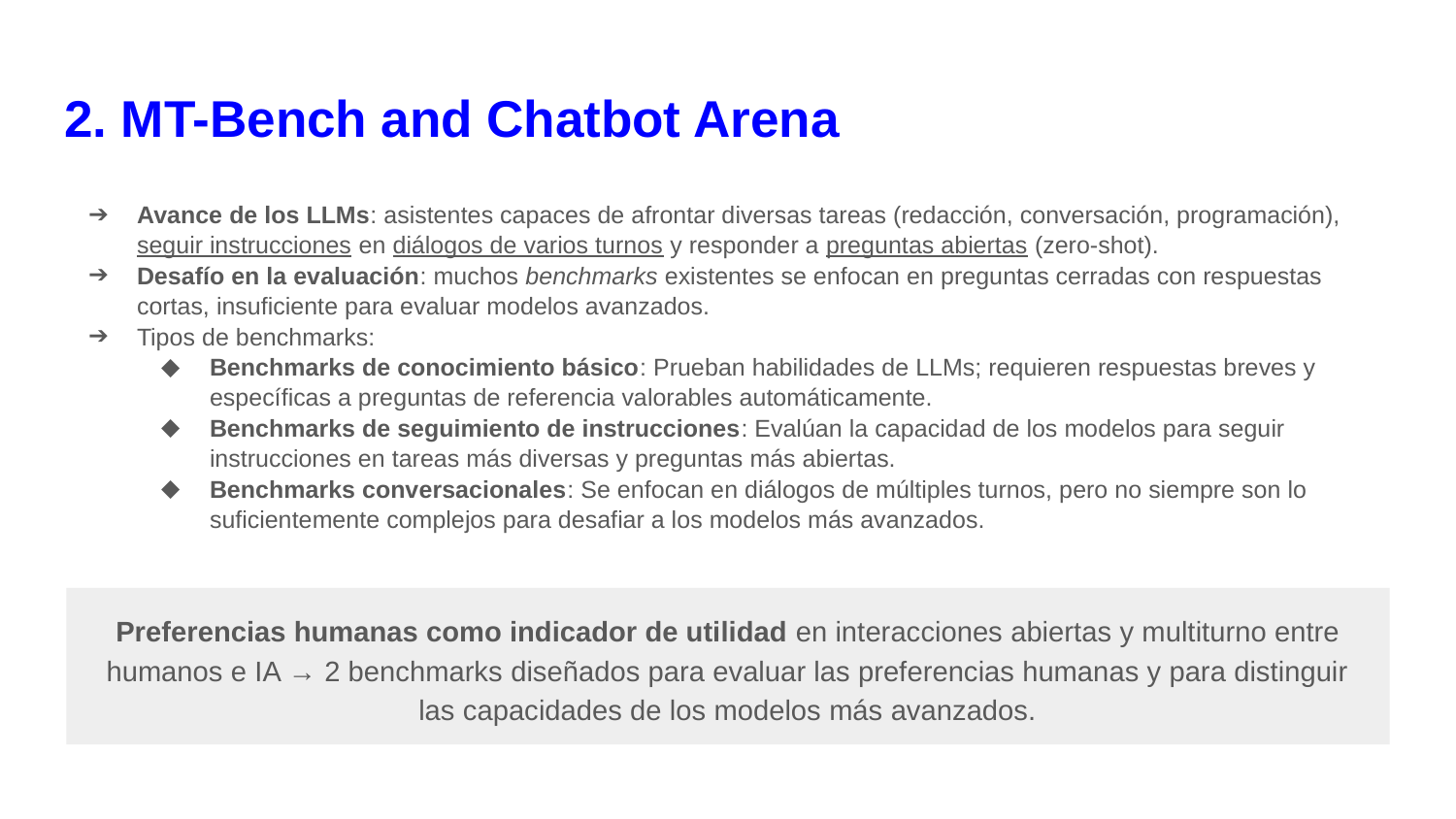

# 2. MT-Bench and Chatbot Arena
Avance de los LLMs: asistentes capaces de afrontar diversas tareas (redacción, conversación, programación), seguir instrucciones en diálogos de varios turnos y responder a preguntas abiertas (zero-shot).
Desafío en la evaluación: muchos benchmarks existentes se enfocan en preguntas cerradas con respuestas cortas, insuficiente para evaluar modelos avanzados.
Tipos de benchmarks:
Benchmarks de conocimiento básico: Prueban habilidades de LLMs; requieren respuestas breves y específicas a preguntas de referencia valorables automáticamente.
Benchmarks de seguimiento de instrucciones: Evalúan la capacidad de los modelos para seguir instrucciones en tareas más diversas y preguntas más abiertas.
Benchmarks conversacionales: Se enfocan en diálogos de múltiples turnos, pero no siempre son lo suficientemente complejos para desafiar a los modelos más avanzados.

Preferencias humanas como indicador de utilidad en interacciones abiertas y multiturno entre humanos e IA → 2 benchmarks diseñados para evaluar las preferencias humanas y para distinguir las capacidades de los modelos más avanzados.